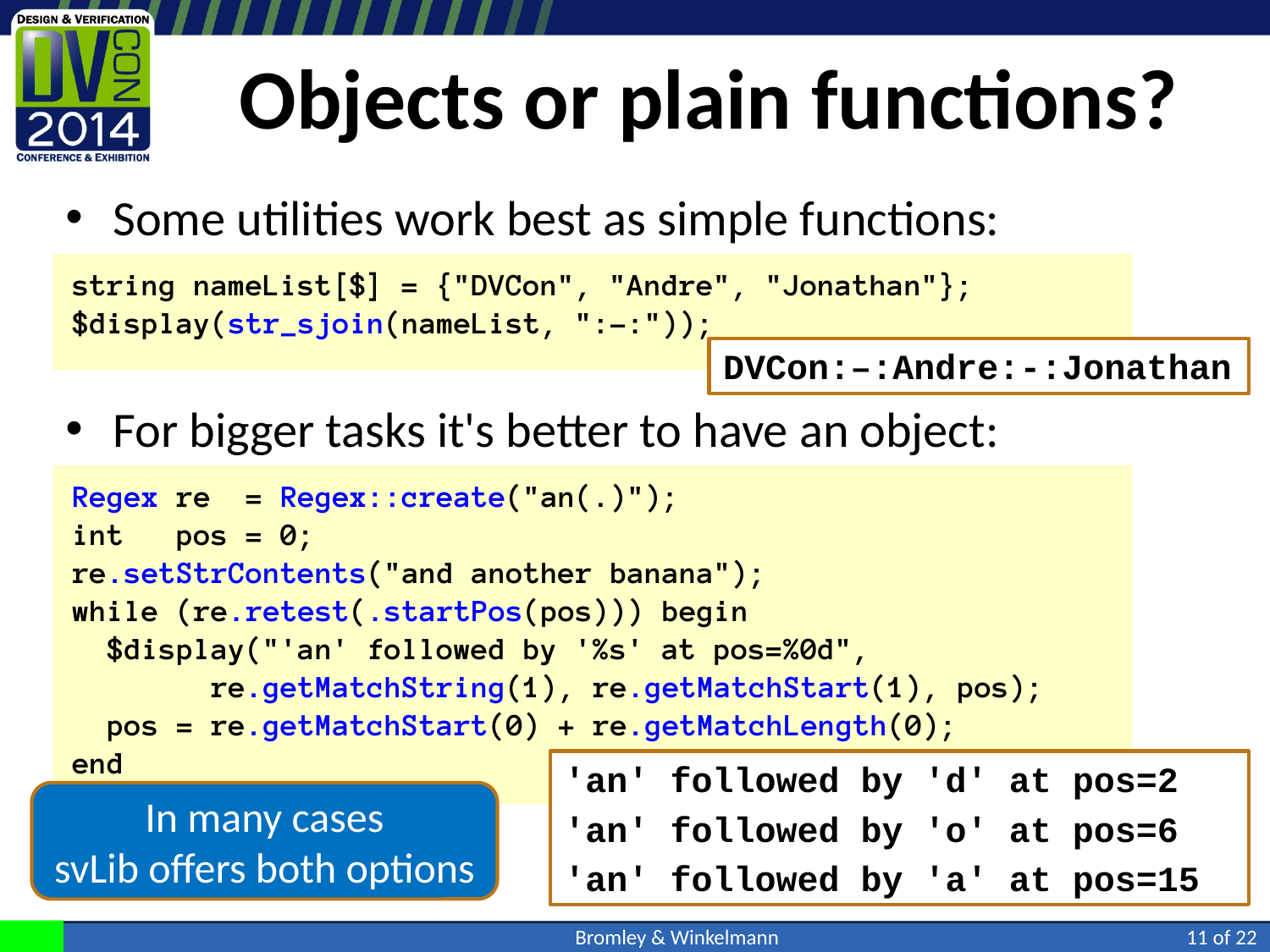

# Objects or plain functions?
Some utilities work best as simple functions:
string nameList[$] = {"DVCon", "Andre", "Jonathan"};
$display(str_sjoin(nameList, ":-:"));
DVCon:–:Andre:-:Jonathan
For bigger tasks it's better to have an object:
Regex re  = Regex::create("an(.)");
int   pos = 0;
re.setStrContents("and another banana");
while (re.retest(.startPos(pos))) begin
  $display("'an' followed by '%s' at pos=%0d",
        re.getMatchString(1), re.getMatchStart(1), pos);
  pos = re.getMatchStart(0) + re.getMatchLength(0);
end
'an' followed by 'd' at pos=2
'an' followed by 'o' at pos=6
'an' followed by 'a' at pos=15
In many cases
svLib offers both options